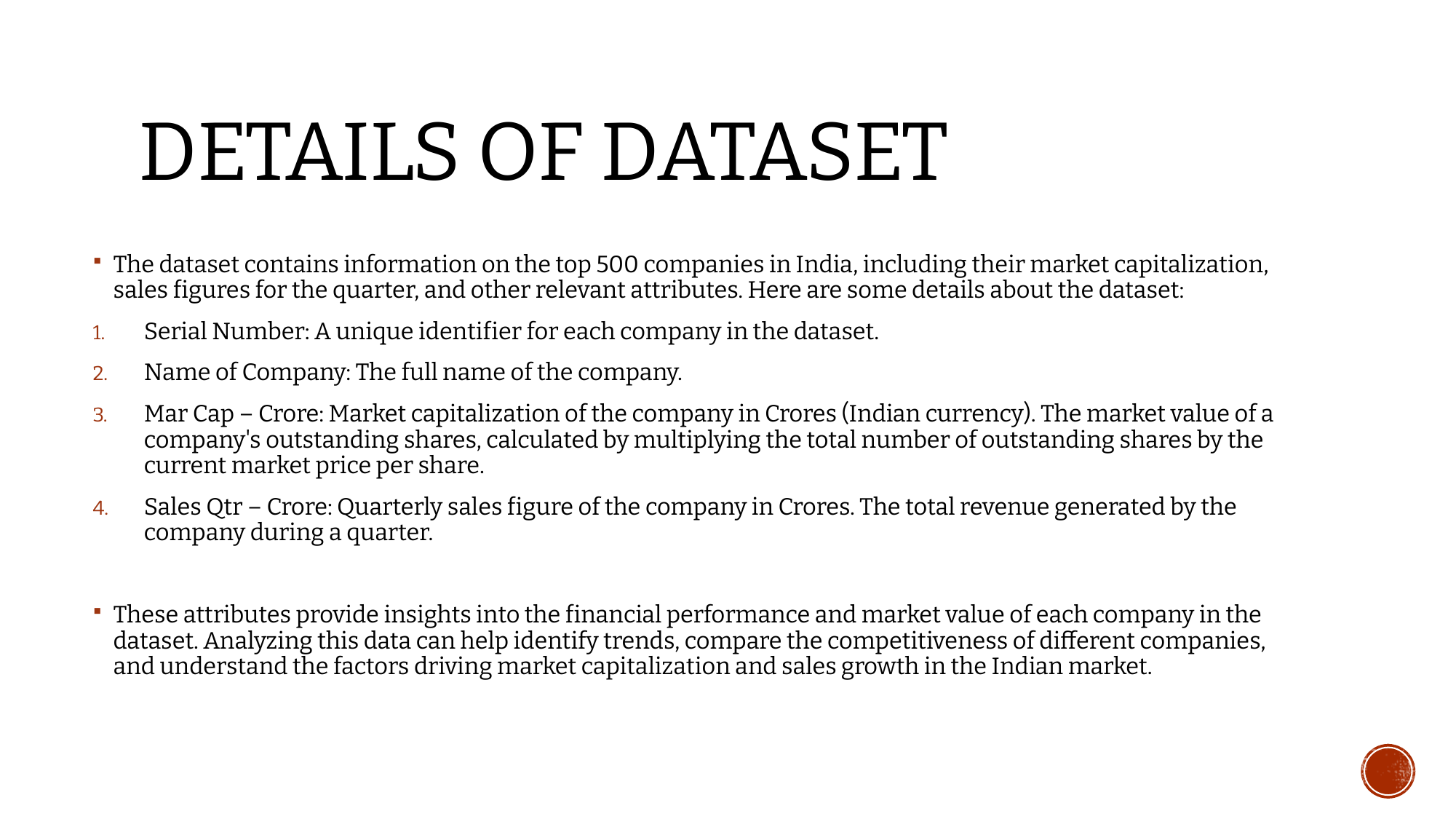

# Details of Dataset
The dataset contains information on the top 500 companies in India, including their market capitalization, sales figures for the quarter, and other relevant attributes. Here are some details about the dataset:
Serial Number: A unique identifier for each company in the dataset.
Name of Company: The full name of the company.
Mar Cap – Crore: Market capitalization of the company in Crores (Indian currency). The market value of a company's outstanding shares, calculated by multiplying the total number of outstanding shares by the current market price per share.
Sales Qtr – Crore: Quarterly sales figure of the company in Crores. The total revenue generated by the company during a quarter.

These attributes provide insights into the financial performance and market value of each company in the dataset. Analyzing this data can help identify trends, compare the competitiveness of different companies, and understand the factors driving market capitalization and sales growth in the Indian market.